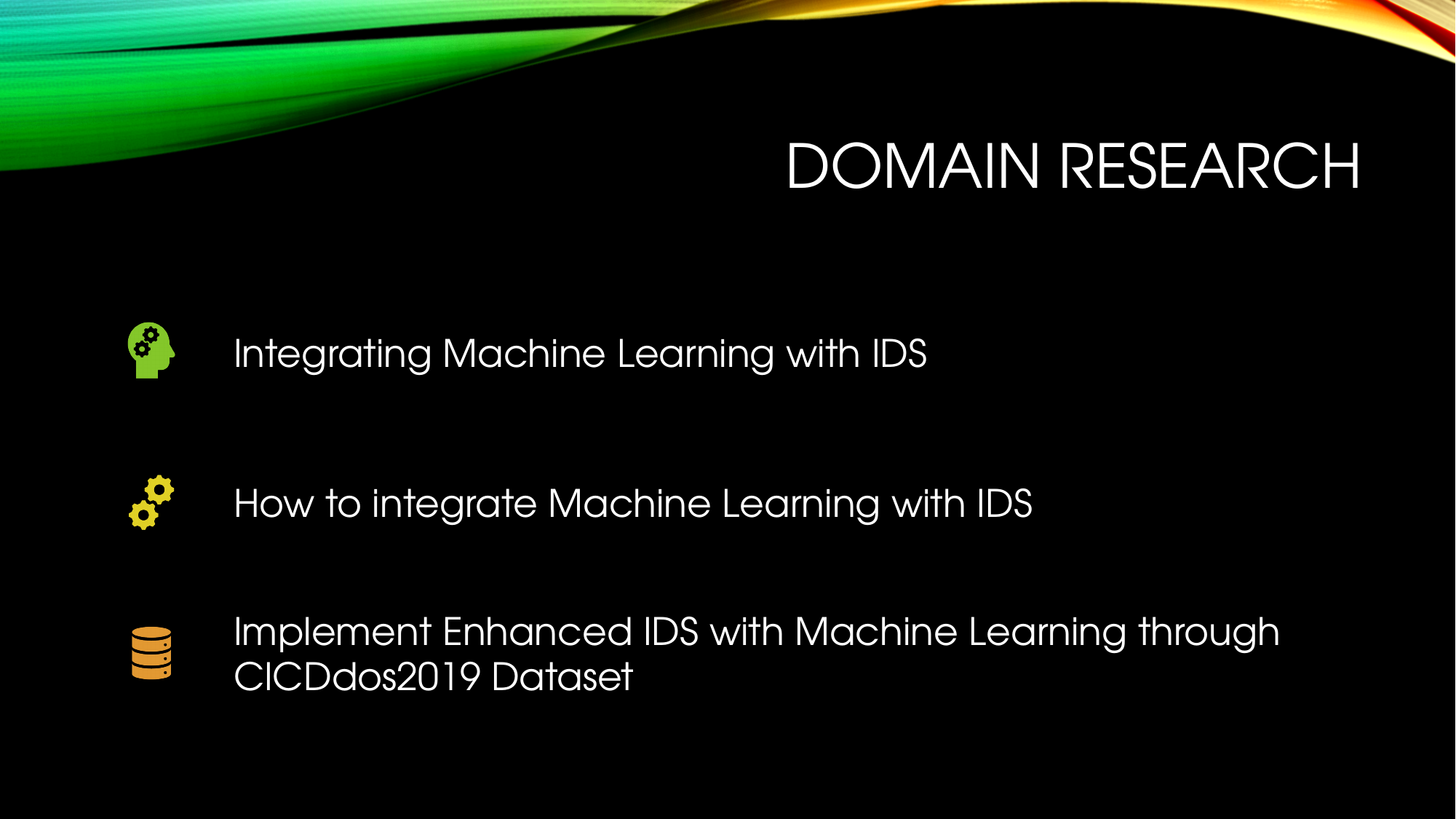

# Domain Research
Integrating Machine Learning with IDS
How to integrate Machine Learning with IDS
Implement Enhanced IDS with Machine Learning through CICDdos2019 Dataset